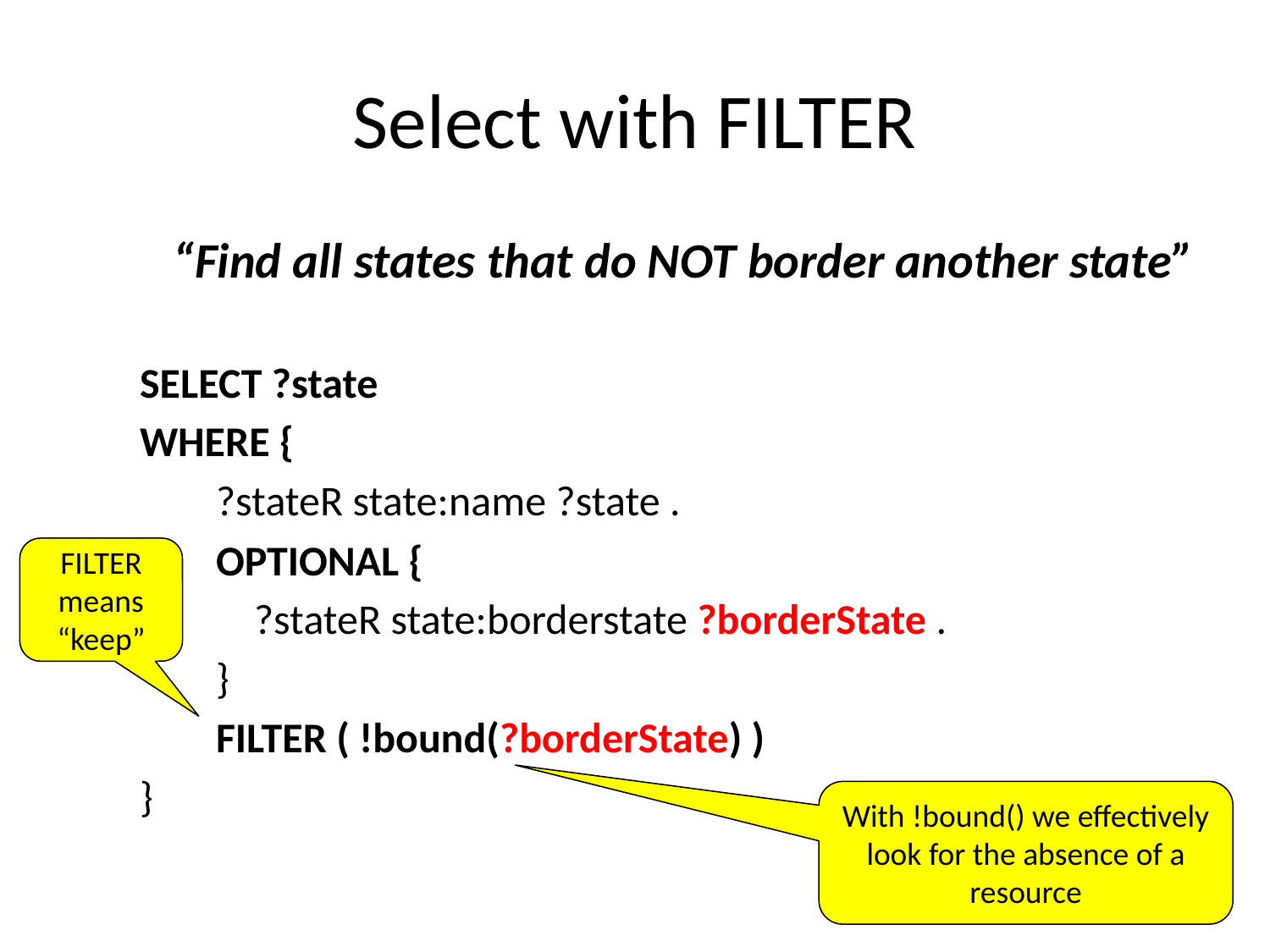

# Select with FILTER
“Find all states that do NOT border another state”

SELECT ?state
WHERE {
        ?stateR state:name ?state .
        OPTIONAL {
            ?stateR state:borderstate ?borderState .
        }
        FILTER ( !bound(?borderState) )
}
FILTER means “keep”
With !bound() we effectively look for the absence of a resource